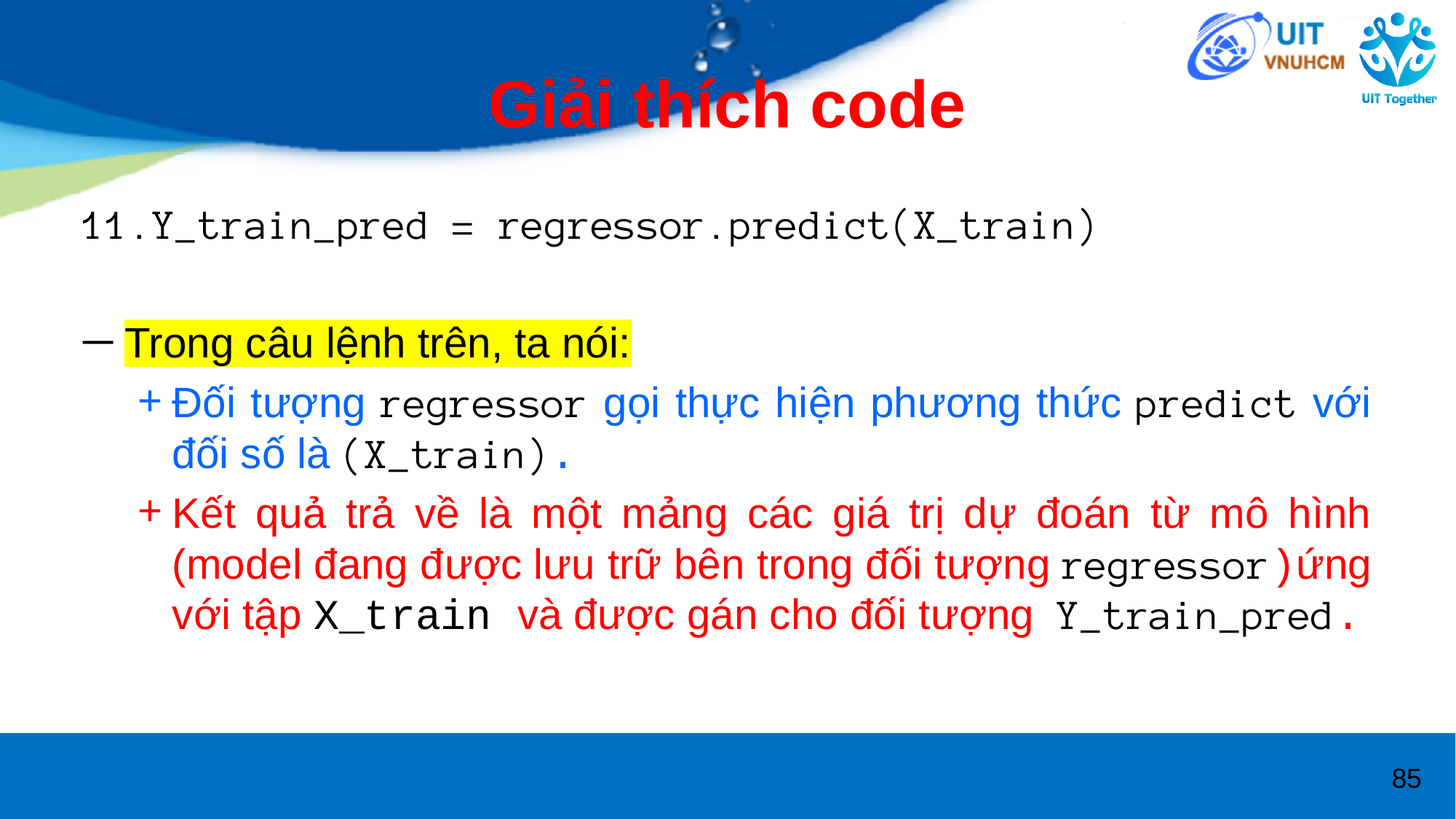

# Giải thích code
Y_train_pred = regressor.predict(X_train)

Trong câu lệnh trên, ta nói:
Đối tượng regressor gọi thực hiện phương thức predict với đối số là (X_train).
Kết quả trả về là một mảng các giá trị dự đoán từ mô hình (model đang được lưu trữ bên trong đối tượng regressor)ứng với tập X_train và được gán cho đối tượng  Y_train_pred.